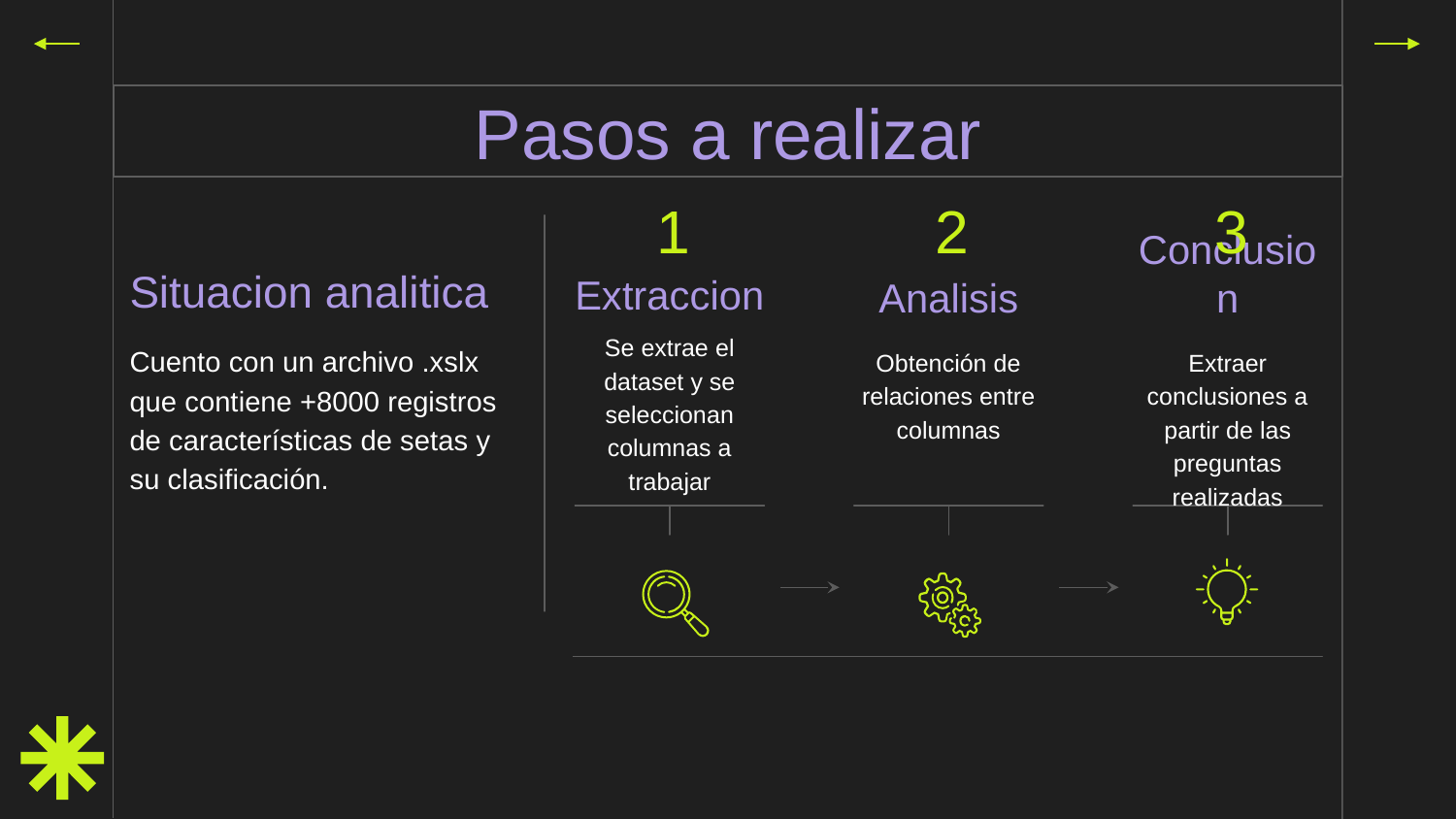

# Pasos a realizar
1
2
3
Situacion analitica
Extraccion
Analisis
Conclusion
Se extrae el dataset y se seleccionan columnas a trabajar
Cuento con un archivo .xslx que contiene +8000 registros de características de setas y su clasificación.

Obtención de relaciones entre columnas
Extraer conclusiones a partir de las preguntas realizadas